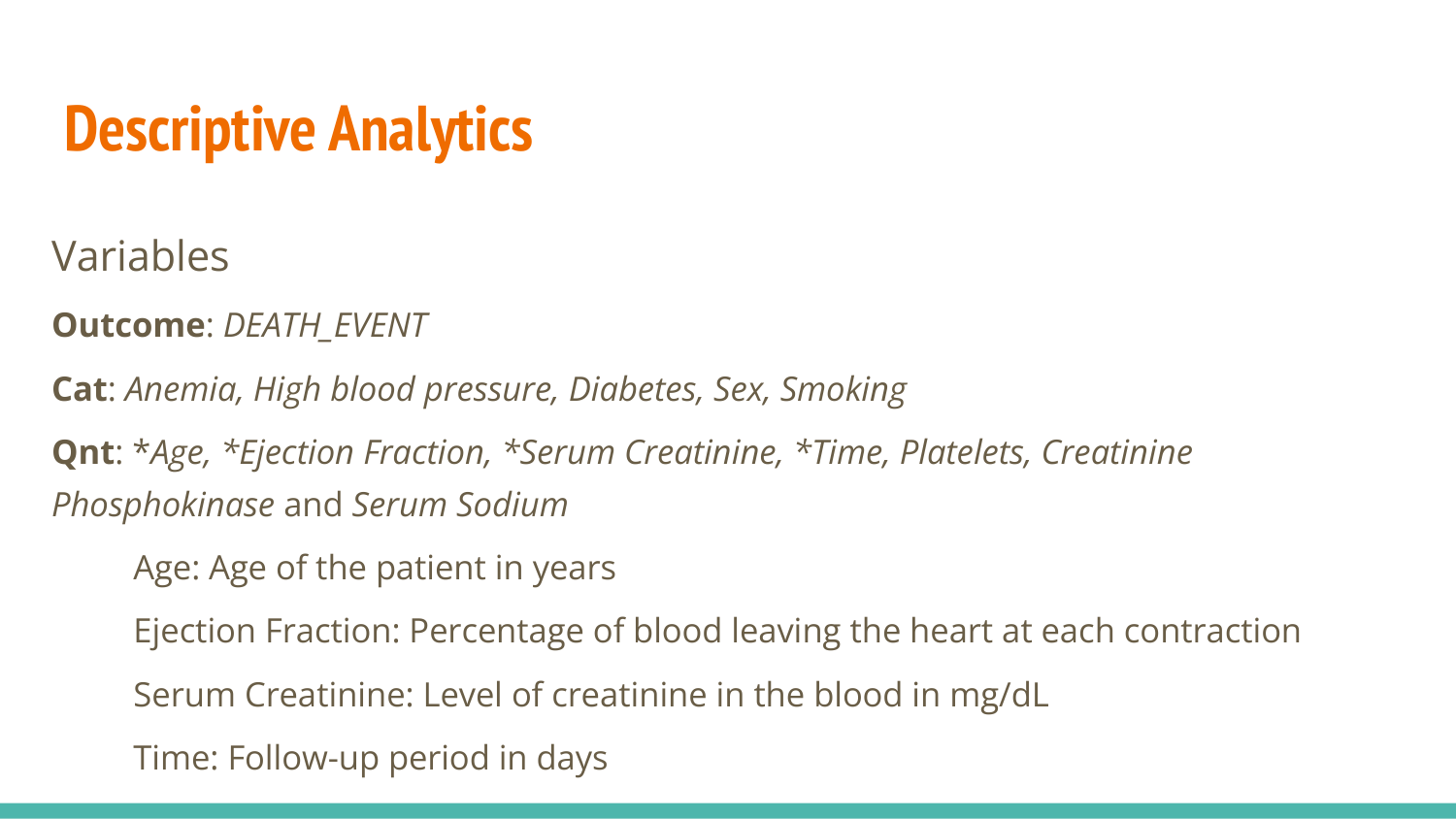

# Descriptive Analytics
Variables
Outcome: DEATH_EVENT
Cat: Anemia, High blood pressure, Diabetes, Sex, Smoking
Qnt: *Age, *Ejection Fraction, *Serum Creatinine, *Time, Platelets, Creatinine Phosphokinase and Serum Sodium
Age: Age of the patient in years
Ejection Fraction: Percentage of blood leaving the heart at each contraction
Serum Creatinine: Level of creatinine in the blood in mg/dL
Time: Follow-up period in days